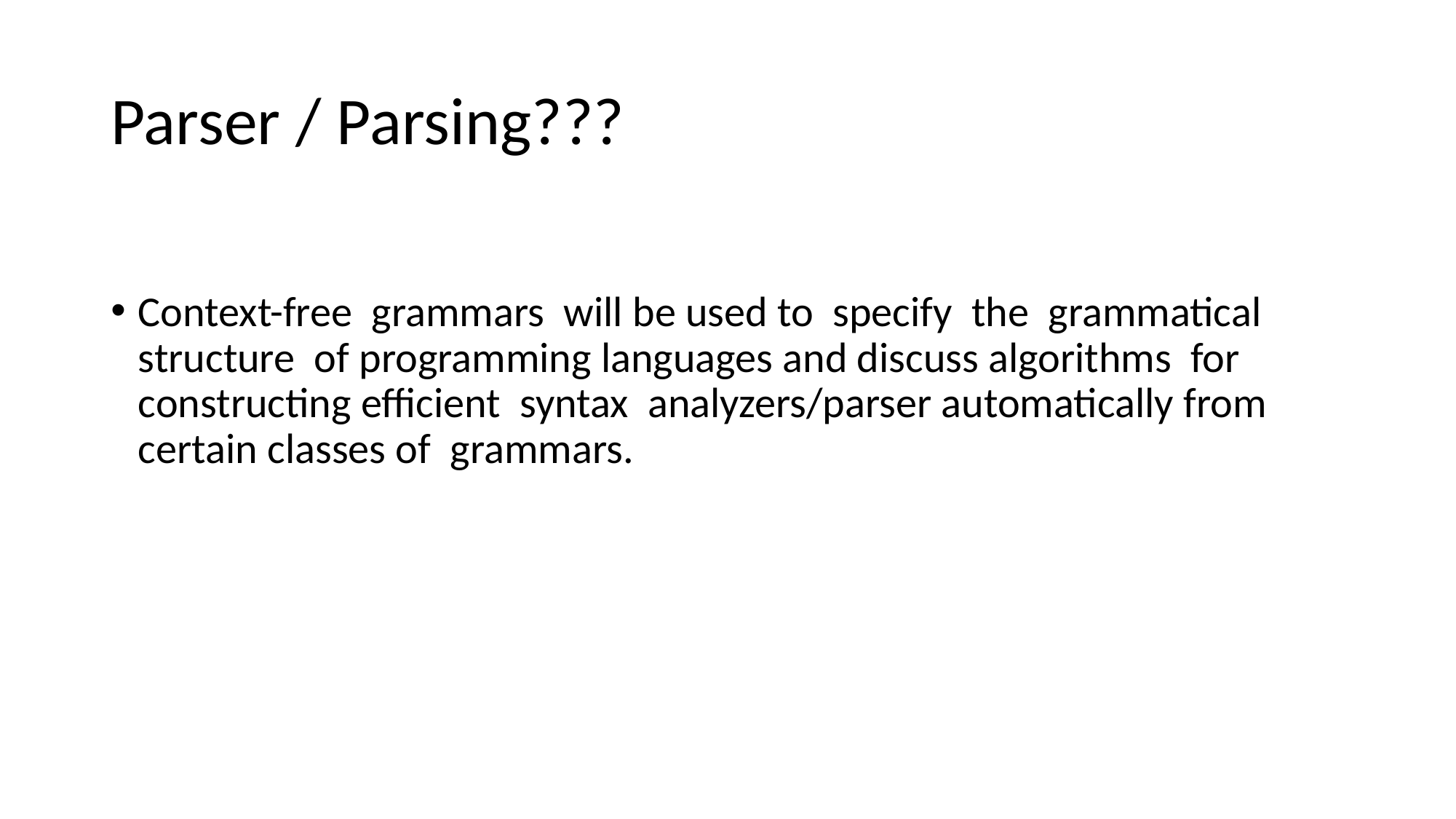

# Parser / Parsing???

Context-free  grammars  will be used to  specify  the  grammatical  structure  of programming languages and discuss algorithms  for constructing efficient  syntax  analyzers/parser automatically from certain classes of  grammars.